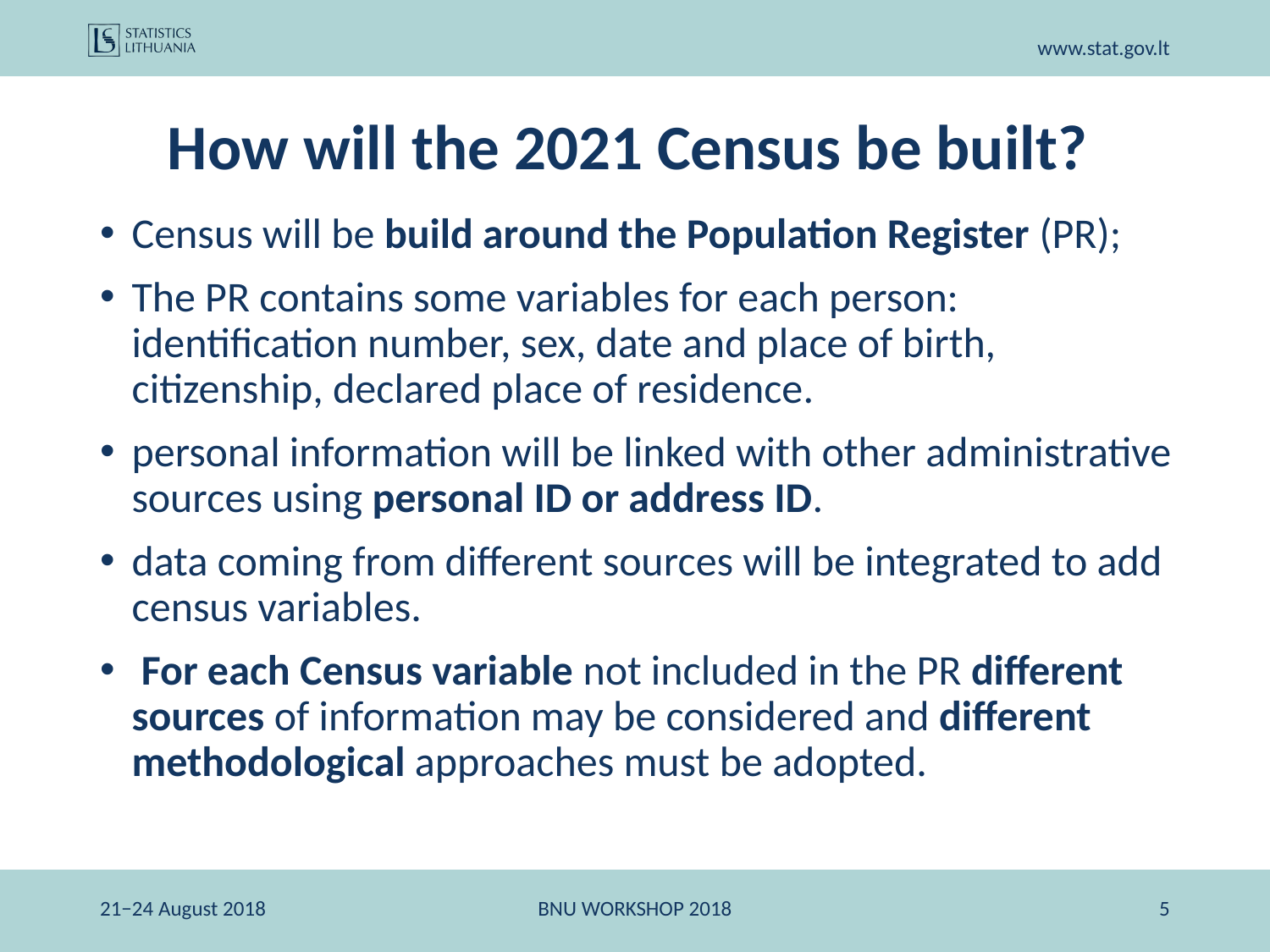

# How will the 2021 Census be built?
Census will be build around the Population Register (PR);
The PR contains some variables for each person: identification number, sex, date and place of birth, citizenship, declared place of residence.
personal information will be linked with other administrative sources using personal ID or address ID.
data coming from different sources will be integrated to add census variables.
 For each Census variable not included in the PR different sources of information may be considered and different methodological approaches must be adopted.

21−24 August 2018
BNU WORKSHOP 2018
5